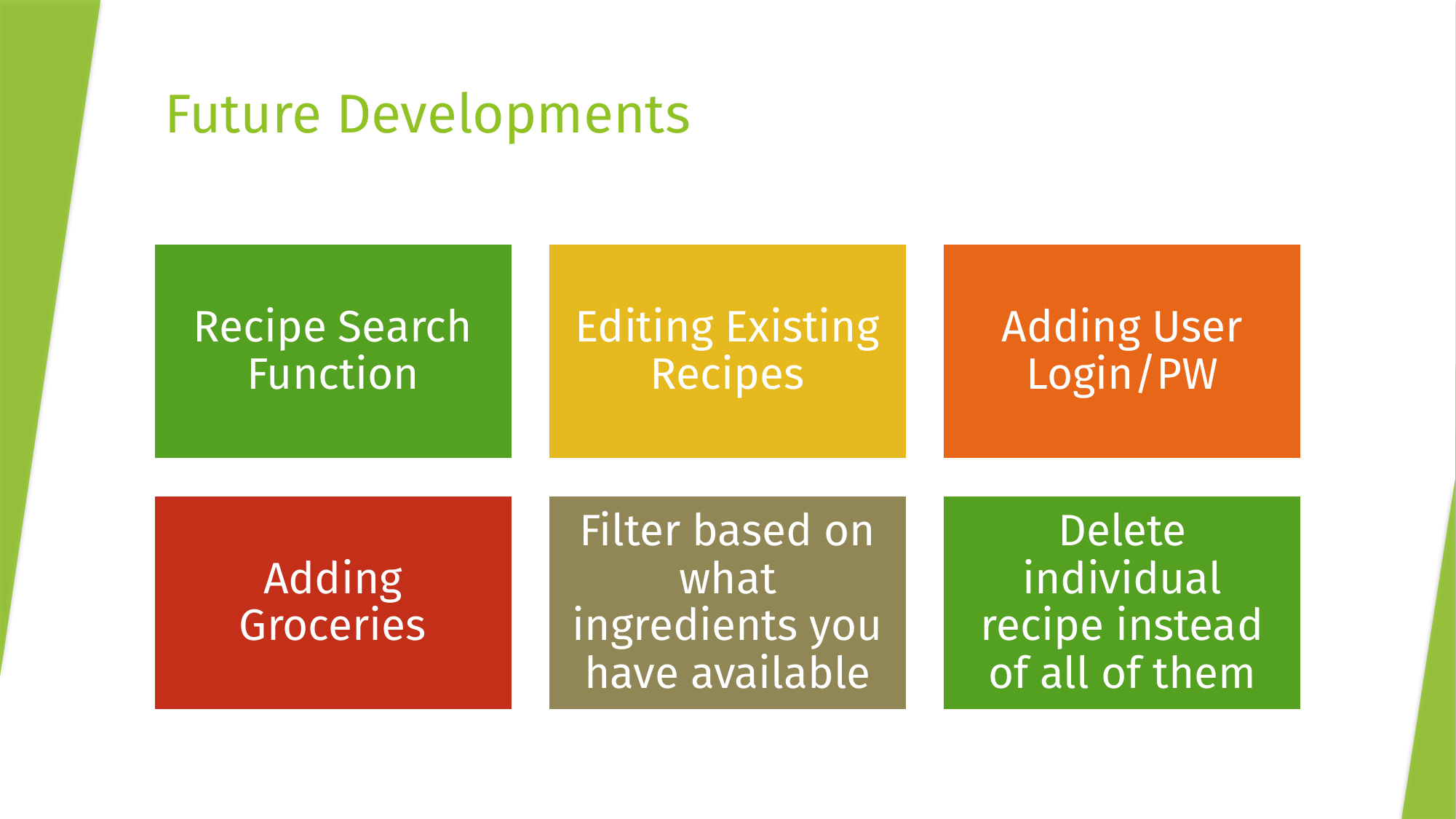

# Future Developments
Recipe Search Function
Editing Existing Recipes
Adding User Login/PW
Adding Groceries
Filter based on what ingredients you have available
Delete individual recipe instead of all of them